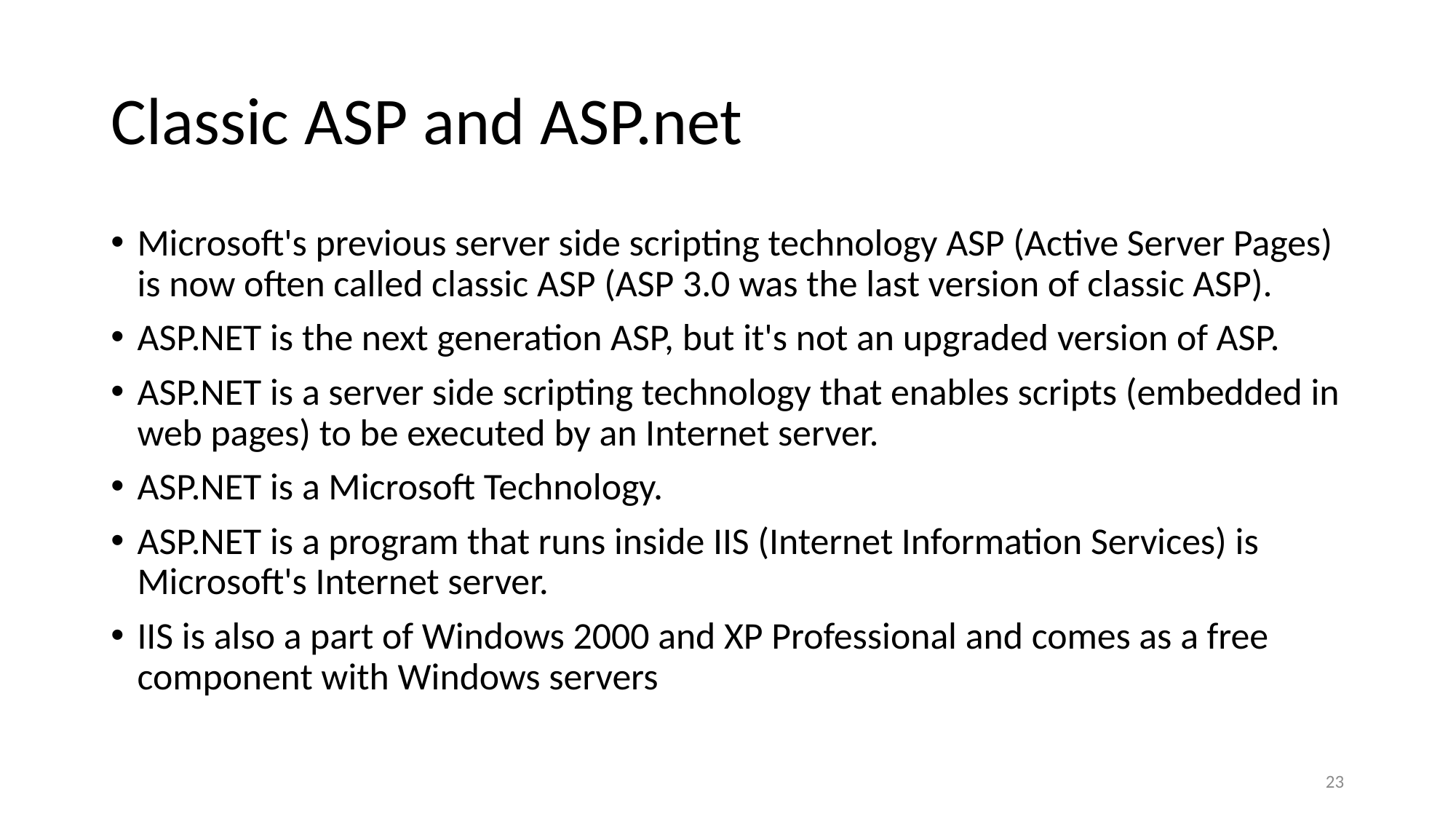

# Classic ASP and ASP.net
Microsoft's previous server side scripting technology ASP (Active Server Pages) is now often called classic ASP (ASP 3.0 was the last version of classic ASP).
ASP.NET is the next generation ASP, but it's not an upgraded version of ASP.
ASP.NET is a server side scripting technology that enables scripts (embedded in web pages) to be executed by an Internet server.
ASP.NET is a Microsoft Technology.
ASP.NET is a program that runs inside IIS (Internet Information Services) is Microsoft's Internet server.
IIS is also a part of Windows 2000 and XP Professional and comes as a free component with Windows servers

23